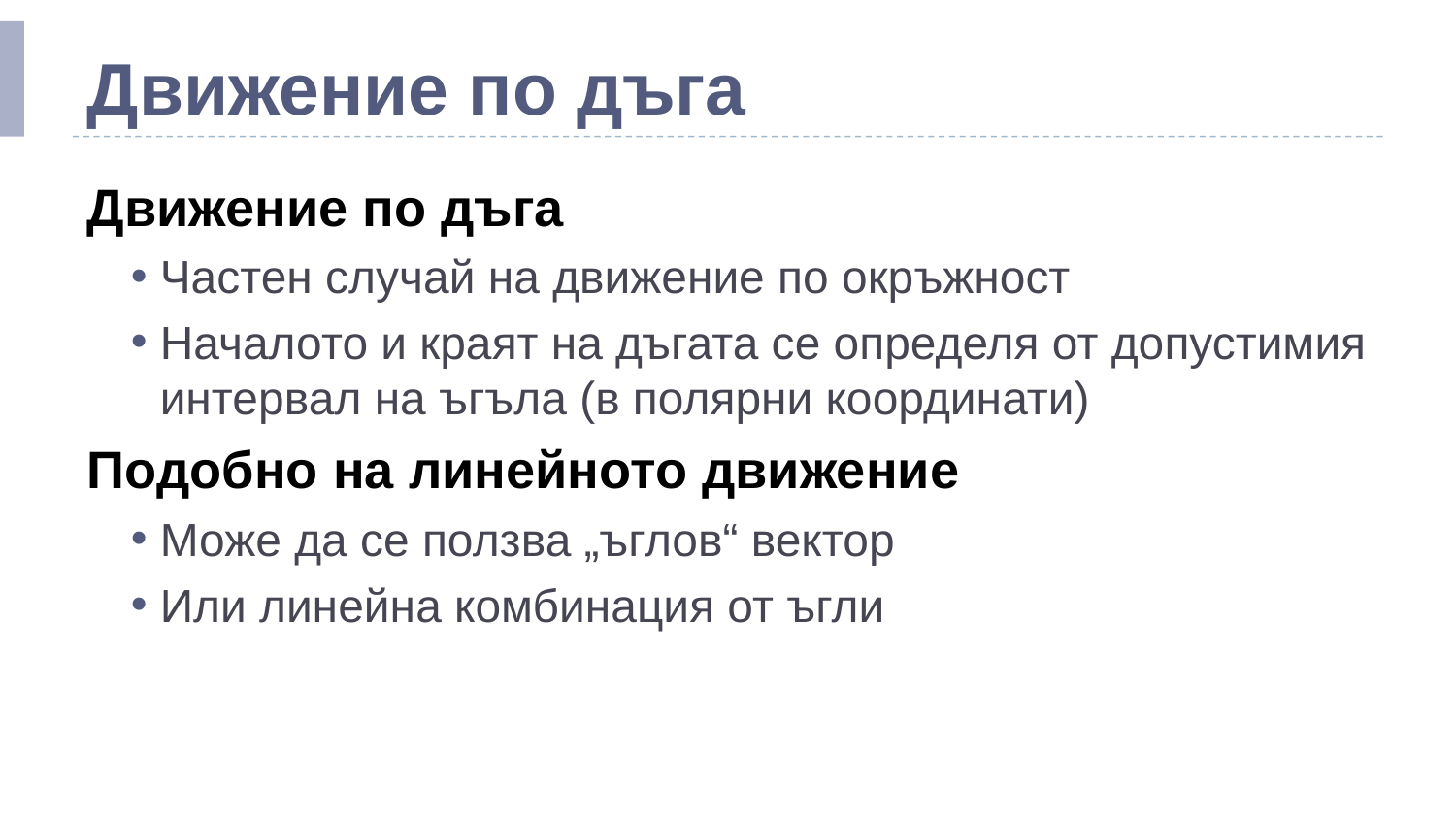

# Движение по дъга
Движение по дъга
Частен случай на движение по окръжност
Началото и краят на дъгата се определя от допустимия интервал на ъгъла (в полярни координати)
Подобно на линейното движение
Може да се ползва „ъглов“ вектор
Или линейна комбинация от ъгли